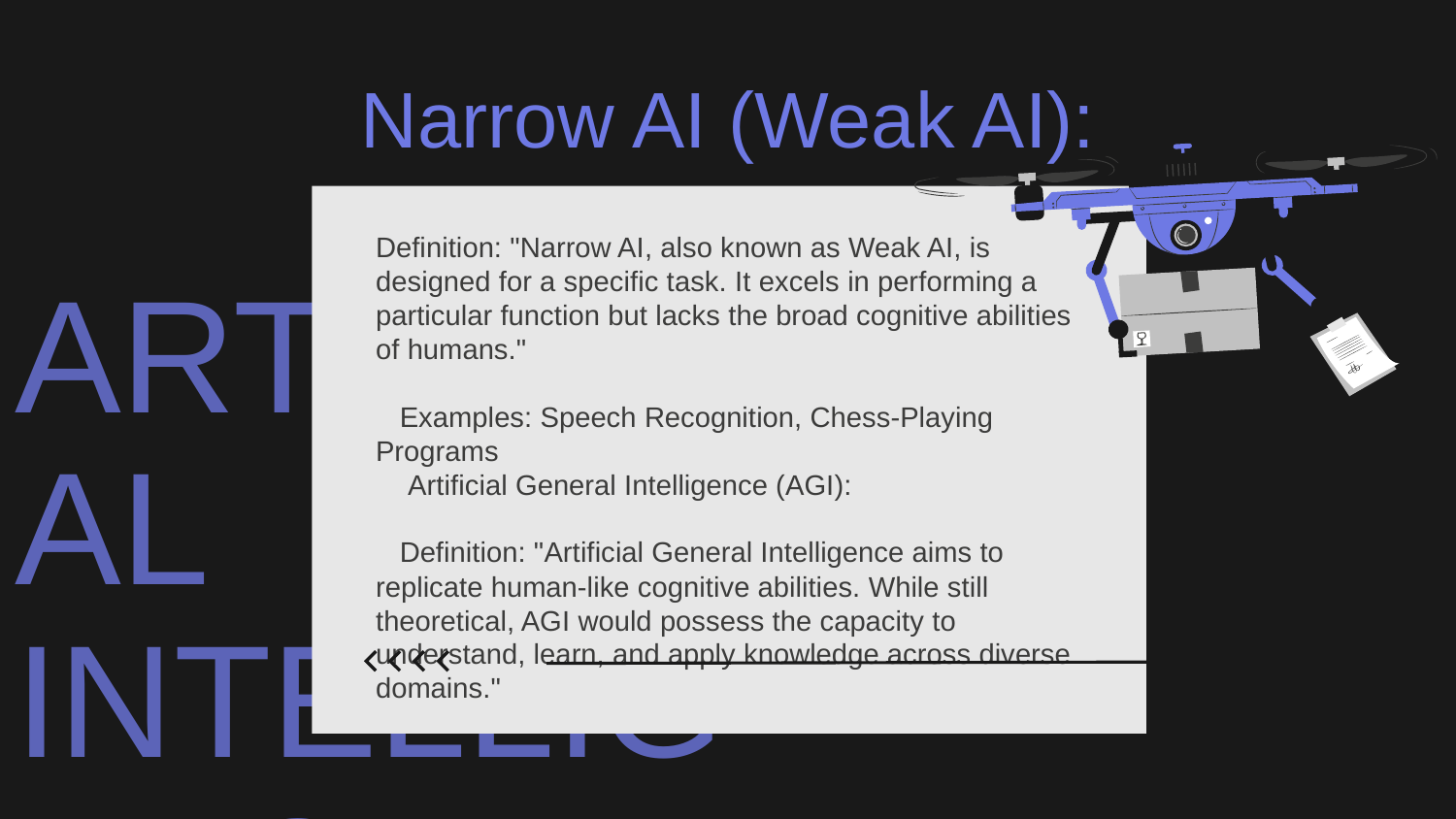

# Narrow AI (Weak AI):

Definition: "Narrow AI, also known as Weak AI, is designed for a specific task. It excels in performing a particular function but lacks the broad cognitive abilities of humans."

   Examples: Speech Recognition, Chess-Playing Programs
    Artificial General Intelligence (AGI):

   Definition: "Artificial General Intelligence aims to replicate human-like cognitive abilities. While still theoretical, AGI would possess the capacity to understand, learn, and apply knowledge across diverse domains."